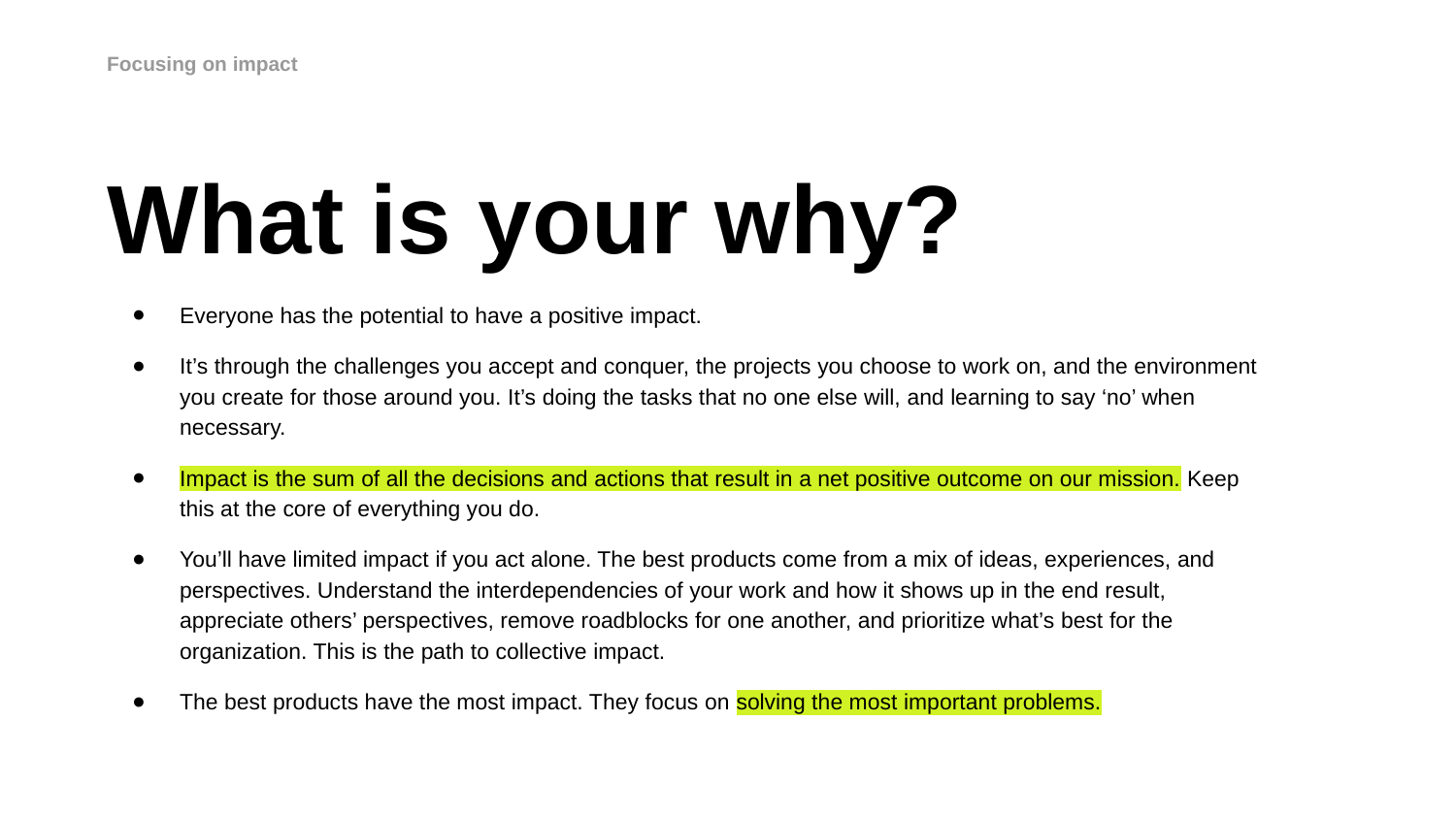

Focusing on impact
What is your why?
Everyone has the potential to have a positive impact.
It’s through the challenges you accept and conquer, the projects you choose to work on, and the environment you create for those around you. It’s doing the tasks that no one else will, and learning to say ‘no’ when necessary.
Impact is the sum of all the decisions and actions that result in a net positive outcome on our mission. Keep this at the core of everything you do.
You’ll have limited impact if you act alone. The best products come from a mix of ideas, experiences, and perspectives. Understand the interdependencies of your work and how it shows up in the end result, appreciate others’ perspectives, remove roadblocks for one another, and prioritize what’s best for the organization. This is the path to collective impact.
The best products have the most impact. They focus on solving the most important problems.